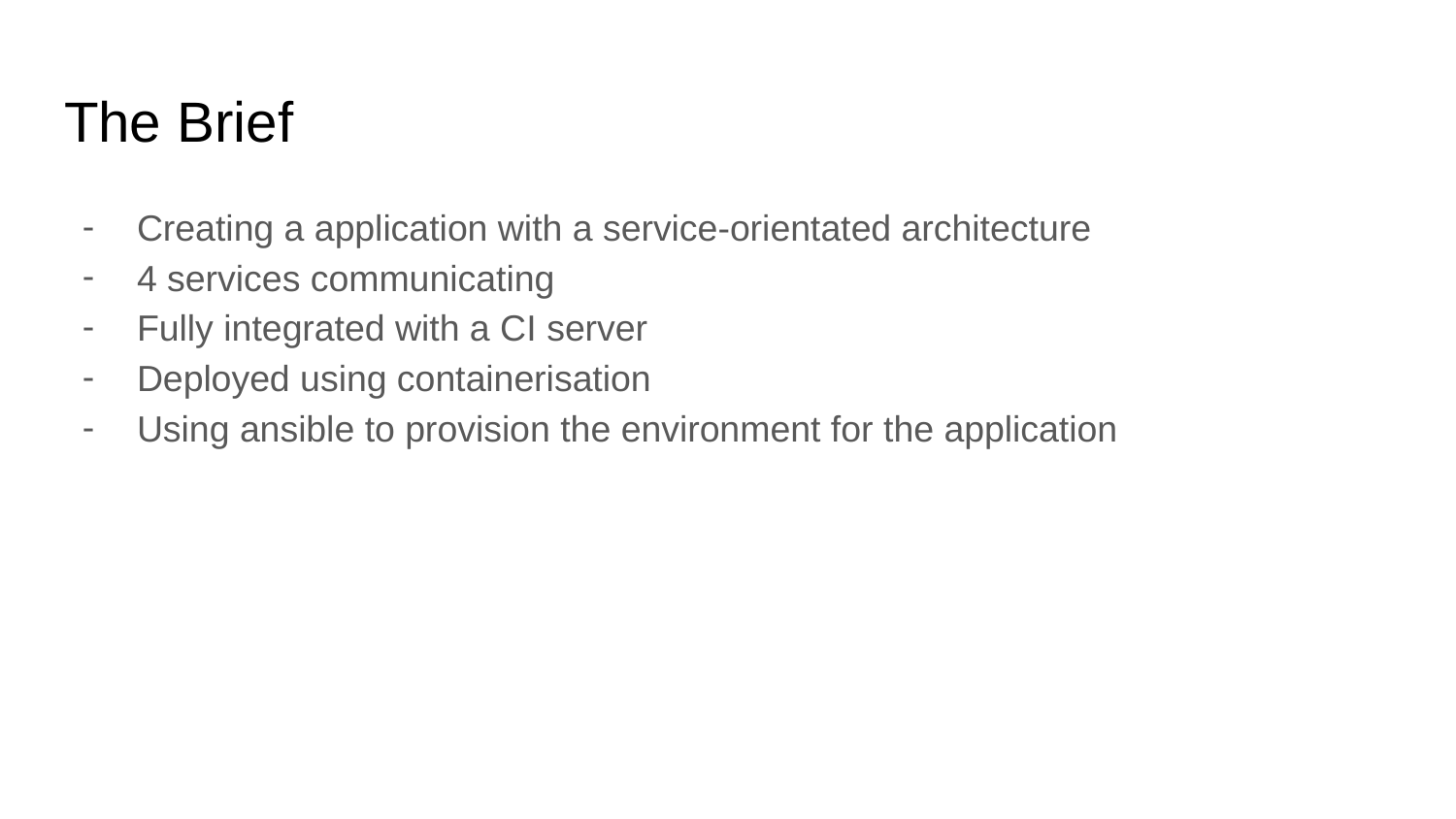

# The Brief
Creating a application with a service-orientated architecture
4 services communicating
Fully integrated with a CI server
Deployed using containerisation
Using ansible to provision the environment for the application